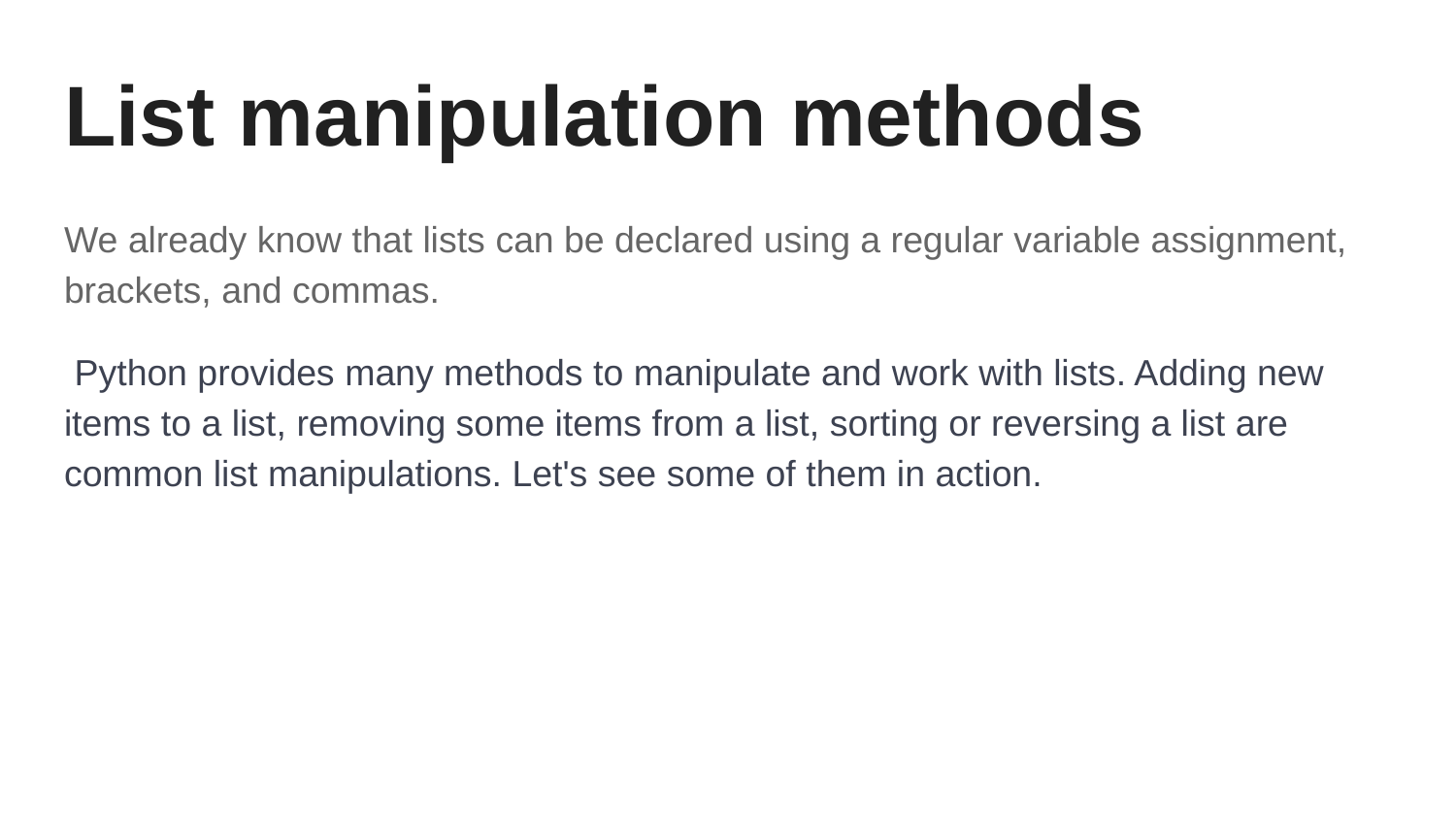

# List manipulation methods
We already know that lists can be declared using a regular variable assignment, brackets, and commas.
 Python provides many methods to manipulate and work with lists. Adding new items to a list, removing some items from a list, sorting or reversing a list are common list manipulations. Let's see some of them in action.